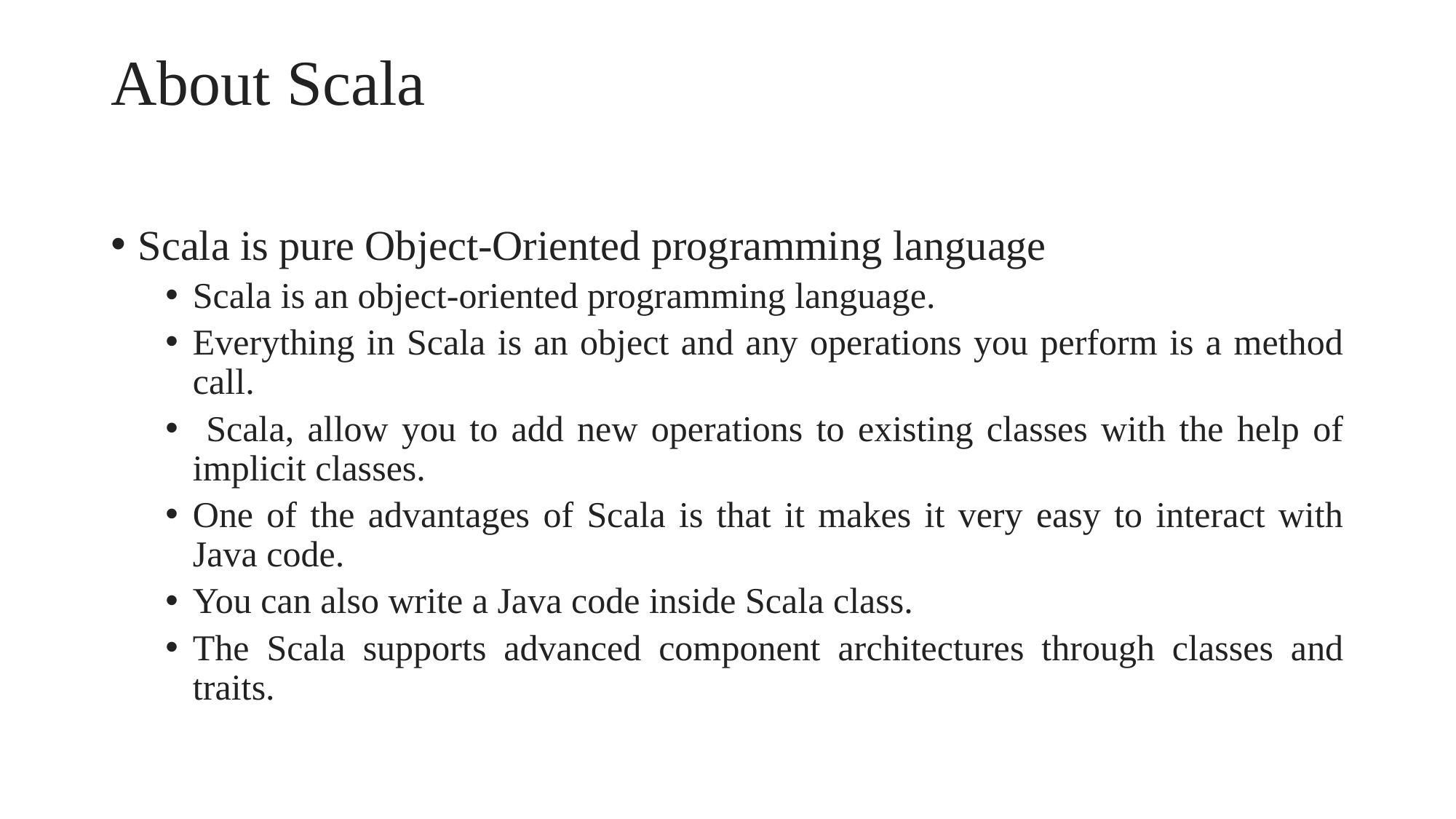

# About Scala
Scala is pure Object-Oriented programming language
Scala is an object-oriented programming language.
Everything in Scala is an object and any operations you perform is a method call.
 Scala, allow you to add new operations to existing classes with the help of implicit classes.
One of the advantages of Scala is that it makes it very easy to interact with Java code.
You can also write a Java code inside Scala class.
The Scala supports advanced component architectures through classes and traits.